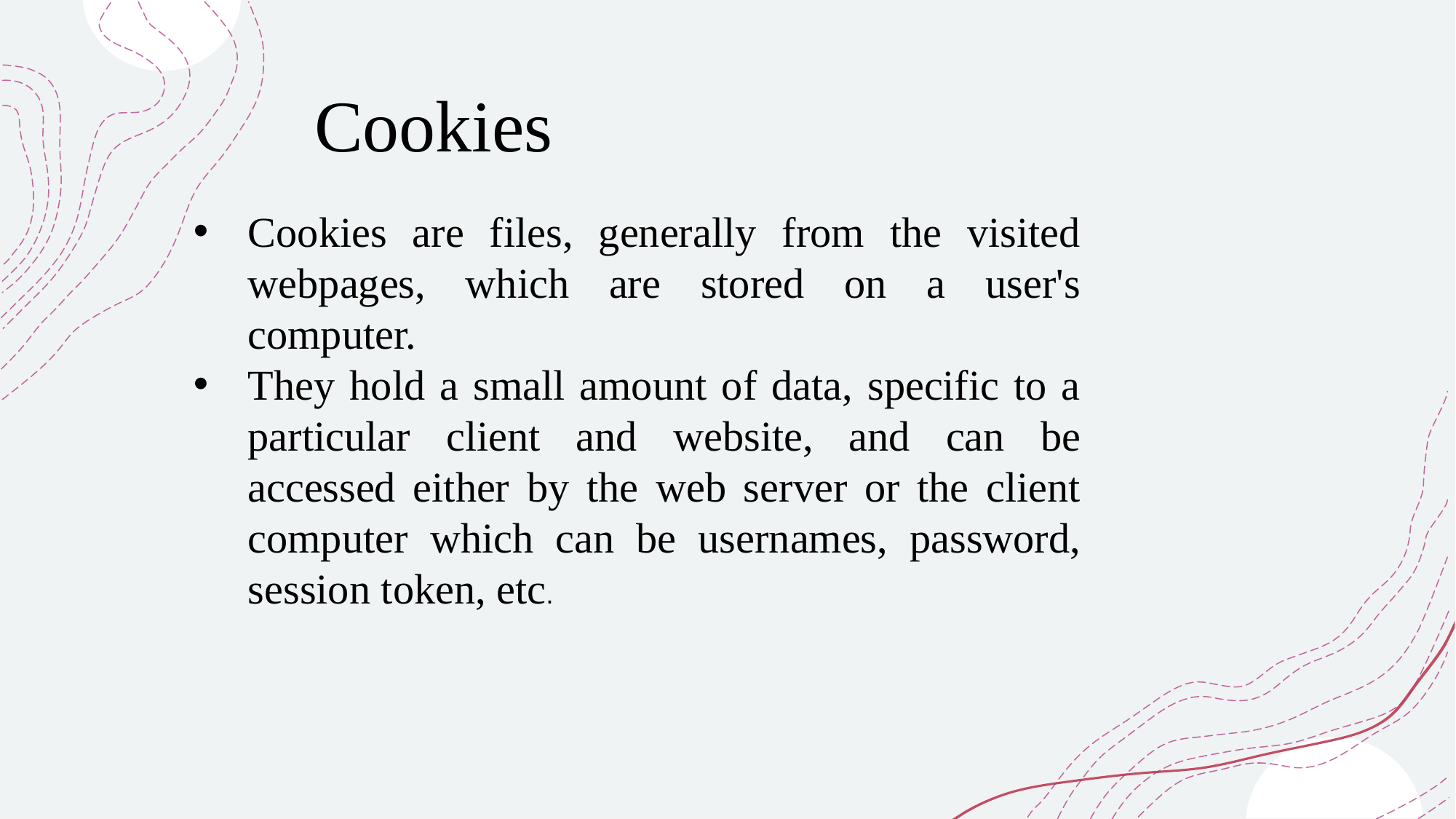

Cookies
Cookies are files, generally from the visited webpages, which are stored on a user's computer.
They hold a small amount of data, specific to a particular client and website, and can be accessed either by the web server or the client computer which can be usernames, password, session token, etc.